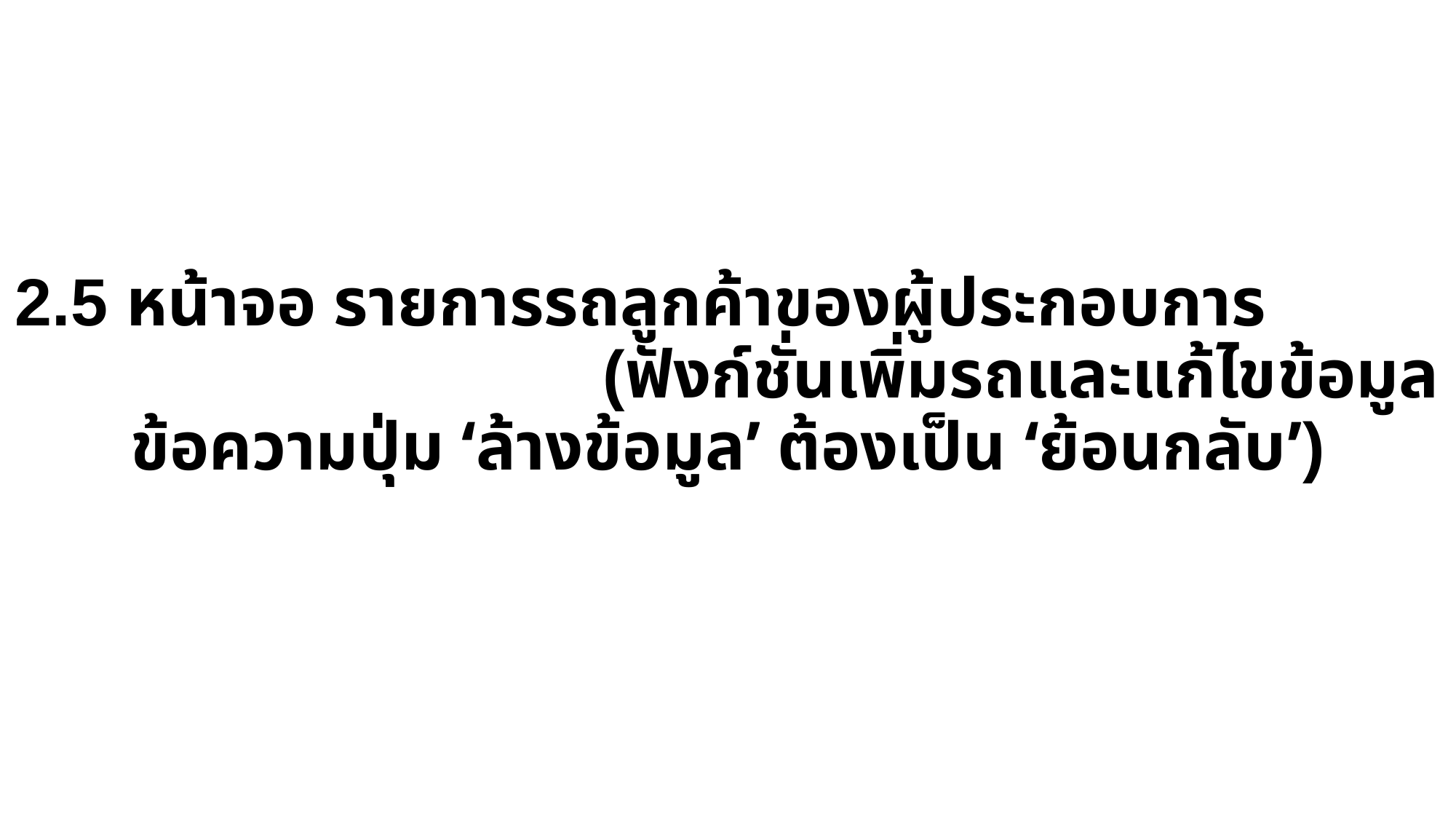

# 2.5 หน้าจอ รายการรถลูกค้าของผู้ประกอบการ                                             (ฟังก์ชั่นเพิ่มรถและแก้ไขข้อมูล ข้อความปุ่ม ‘ล้างข้อมูล’ ต้องเป็น ‘ย้อนกลับ’)